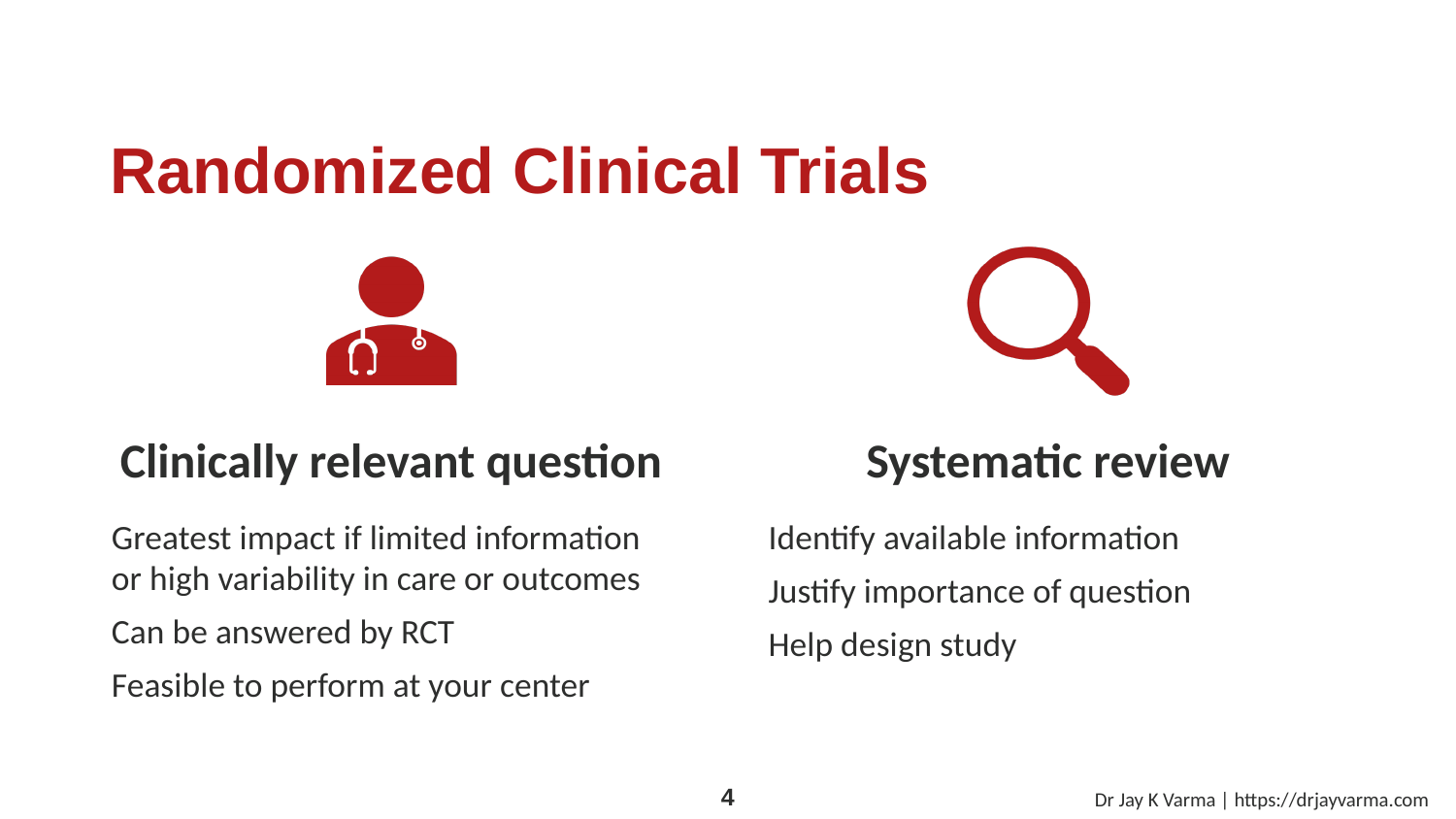

# Randomized Clinical Trials
Clinically relevant question
Greatest impact if limited information or high variability in care or outcomes
Can be answered by RCT
Feasible to perform at your center
Systematic review
Identify available information
Justify importance of question
Help design study
Dr Jay K Varma | https://drjayvarma.com